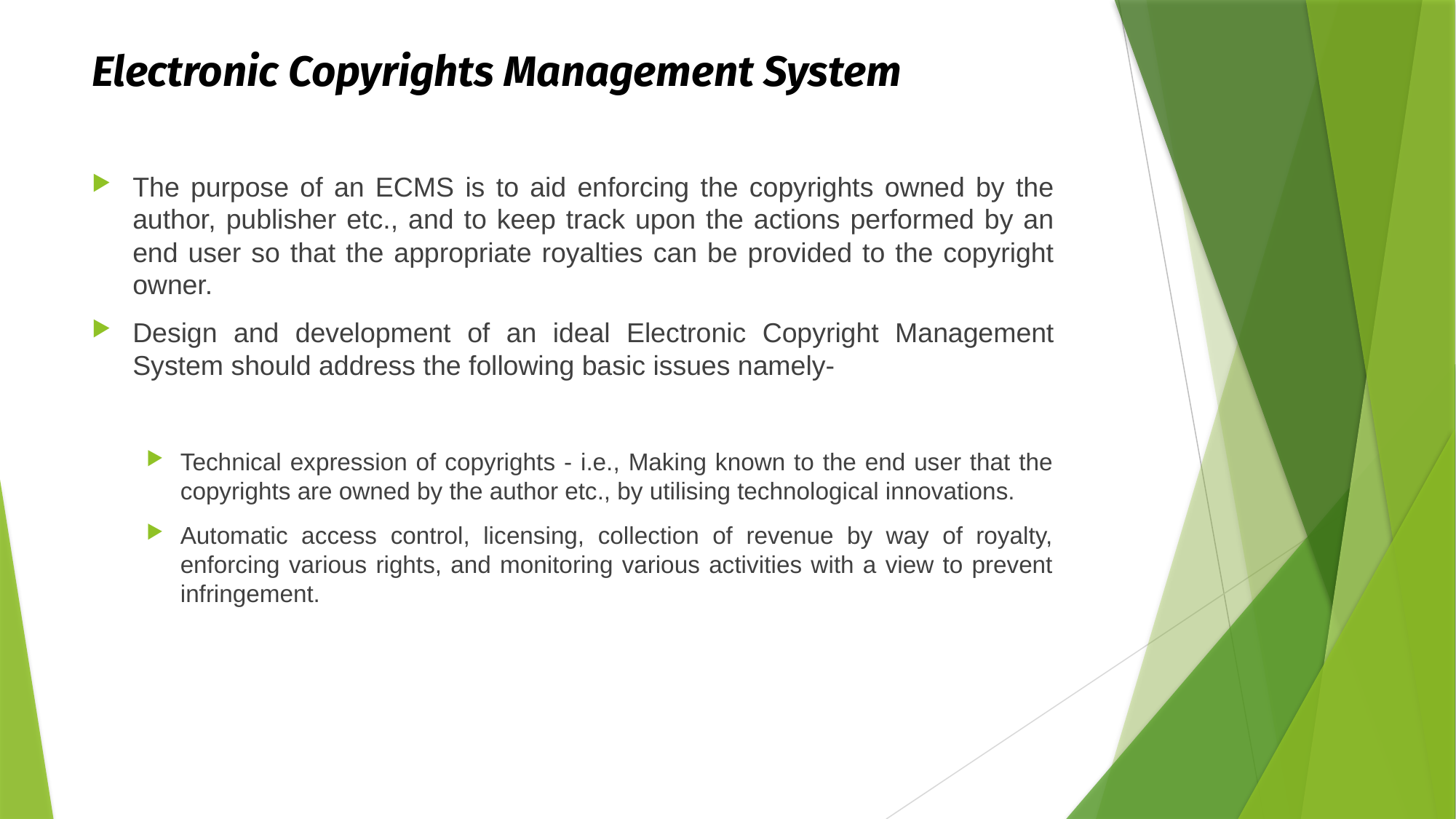

# Electronic Copyrights Management System
The purpose of an ECMS is to aid enforcing the copyrights owned by the author, publisher etc., and to keep track upon the actions performed by an end user so that the appropriate royalties can be provided to the copyright owner.
Design and development of an ideal Electronic Copyright Management System should address the following basic issues namely-

Technical expression of copyrights - i.e., Making known to the end user that the copyrights are owned by the author etc., by utilising technological innovations.
Automatic access control, licensing, collection of revenue by way of royalty, enforcing various rights, and monitoring various activities with a view to prevent infringement.